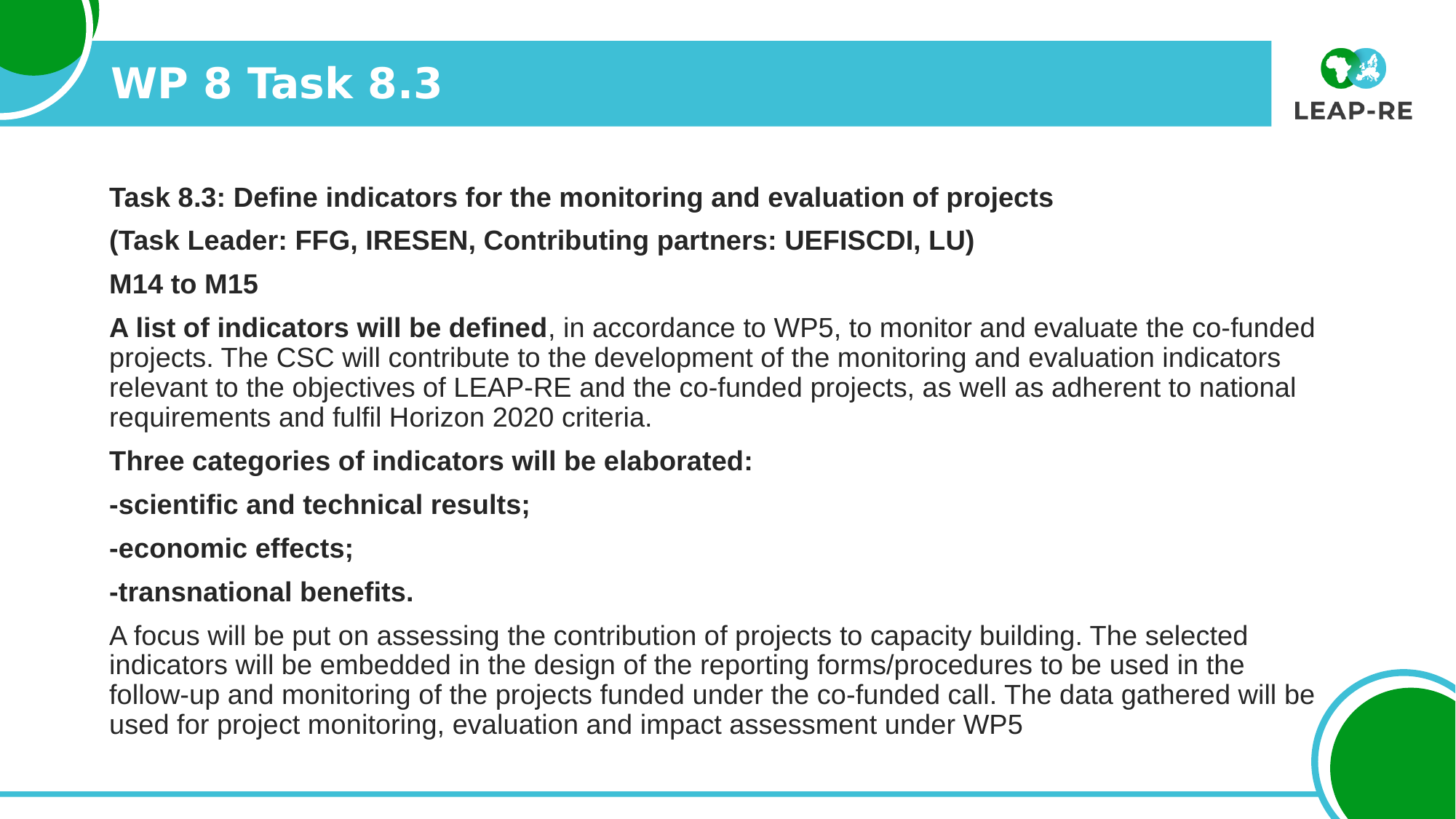

# WP 8 Task 8.3
Task 8.3: Define indicators for the monitoring and evaluation of projects
(Task Leader: FFG, IRESEN, Contributing partners: UEFISCDI, LU)
M14 to M15
A list of indicators will be defined, in accordance to WP5, to monitor and evaluate the co-funded projects. The CSC will contribute to the development of the monitoring and evaluation indicators relevant to the objectives of LEAP-RE and the co-funded projects, as well as adherent to national requirements and fulfil Horizon 2020 criteria.
Three categories of indicators will be elaborated:
-scientific and technical results;
-economic effects;
-transnational benefits.
A focus will be put on assessing the contribution of projects to capacity building. The selected indicators will be embedded in the design of the reporting forms/procedures to be used in the follow-up and monitoring of the projects funded under the co-funded call. The data gathered will be used for project monitoring, evaluation and impact assessment under WP5